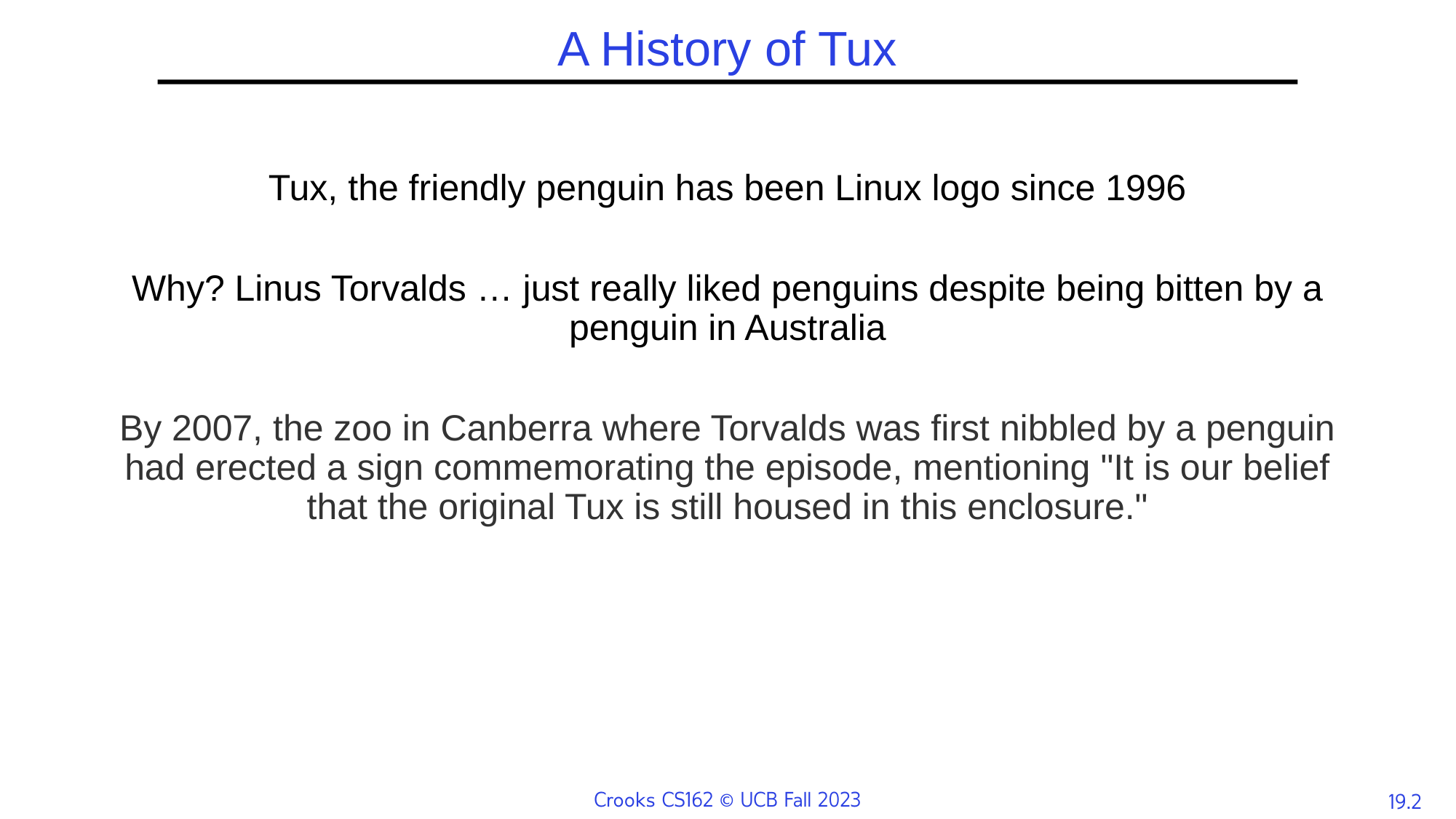

# A History of Tux

Tux, the friendly penguin has been Linux logo since 1996

Why? Linus Torvalds … just really liked penguins despite being bitten by a penguin in Australia

By 2007, the zoo in Canberra where Torvalds was first nibbled by a penguin had erected a sign commemorating the episode, mentioning "It is our belief that the original Tux is still housed in this enclosure."